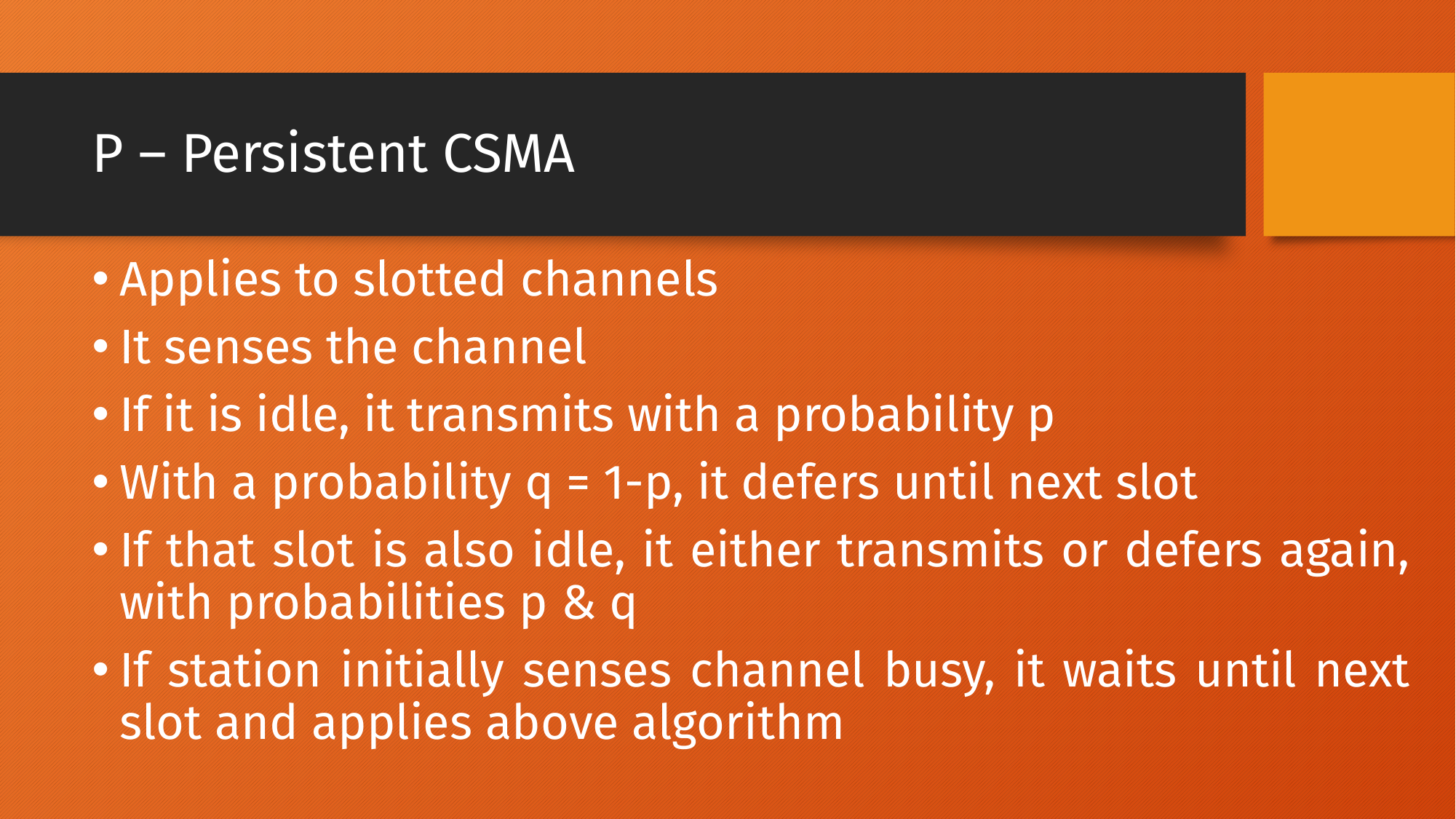

# P – Persistent CSMA
Applies to slotted channels
It senses the channel
If it is idle, it transmits with a probability p
With a probability q = 1-p, it defers until next slot
If that slot is also idle, it either transmits or defers again, with probabilities p & q
If station initially senses channel busy, it waits until next slot and applies above algorithm